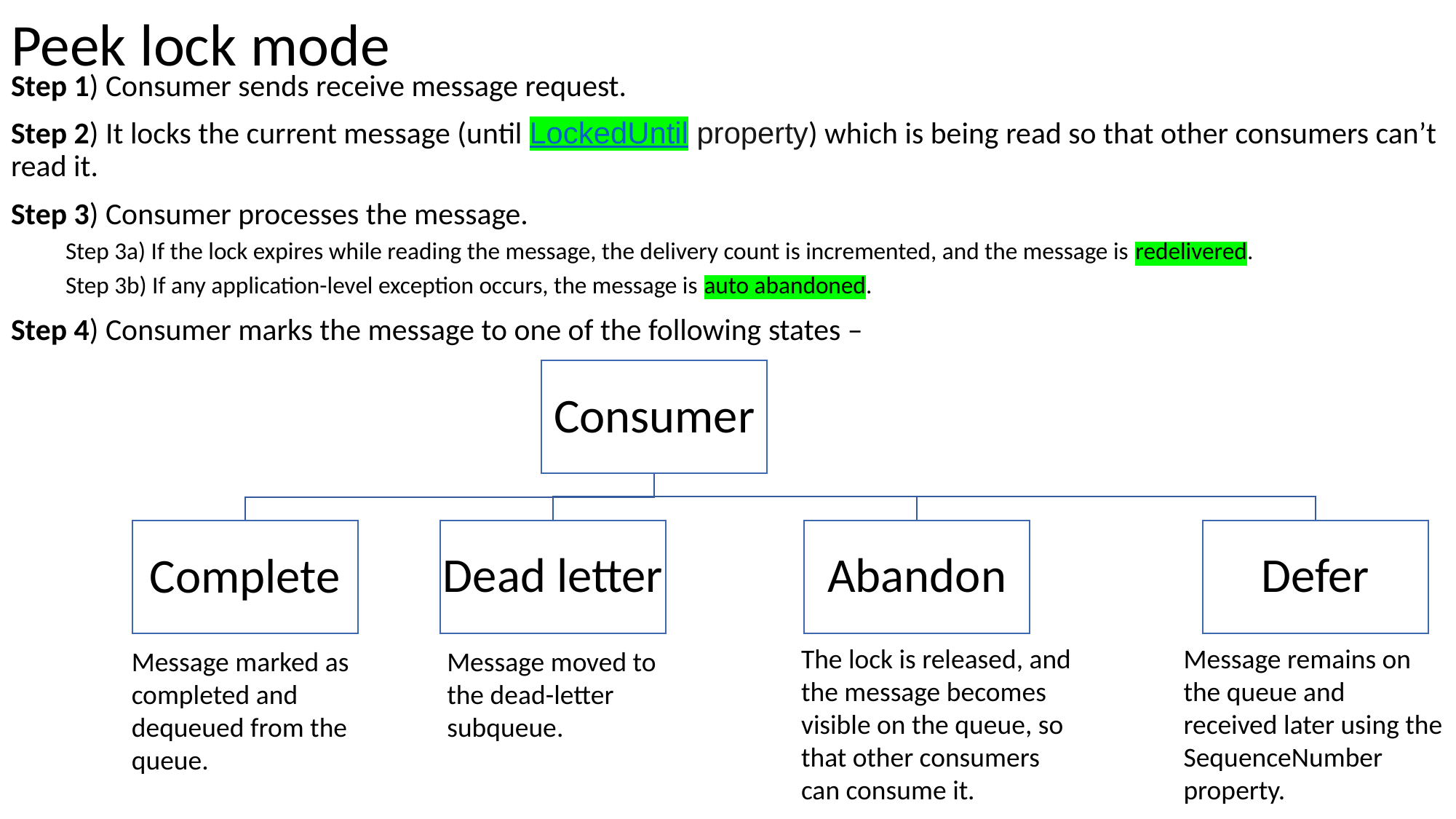

# Peek lock mode
Step 1) Consumer sends receive message request.
Step 2) It locks the current message (until LockedUntil property) which is being read so that other consumers can’t read it.
Step 3) Consumer processes the message.
Step 3a) If the lock expires while reading the message, the delivery count is incremented, and the message is redelivered.
Step 3b) If any application-level exception occurs, the message is auto abandoned.
Step 4) Consumer marks the message to one of the following states –

Consumer
Complete
Dead letter
Abandon
Defer
The lock is released, and the message becomes visible on the queue, so that other consumers can consume it.
Message remains on the queue and received later using the SequenceNumber property.
Message marked as completed and dequeued from the queue.
Message moved to the dead-letter subqueue.